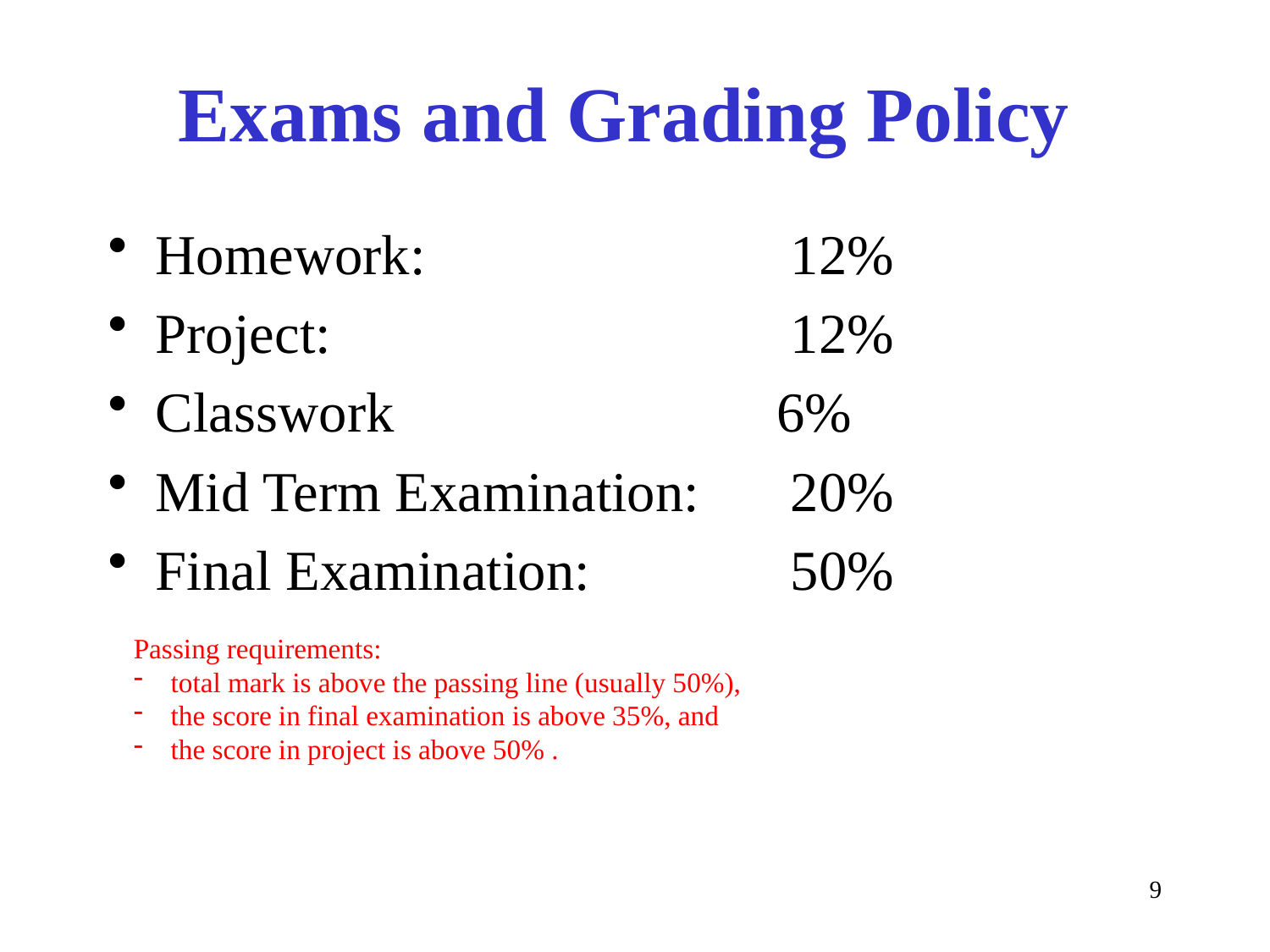

# Exams and Grading Policy
Homework: 			12%
Project: 				12%
Classwork                           6%
Mid Term Examination: 	20%
Final Examination:		50%
Passing requirements:
 total mark is above the passing line (usually 50%),
 the score in final examination is above 35%, and
 the score in project is above 50% .

9